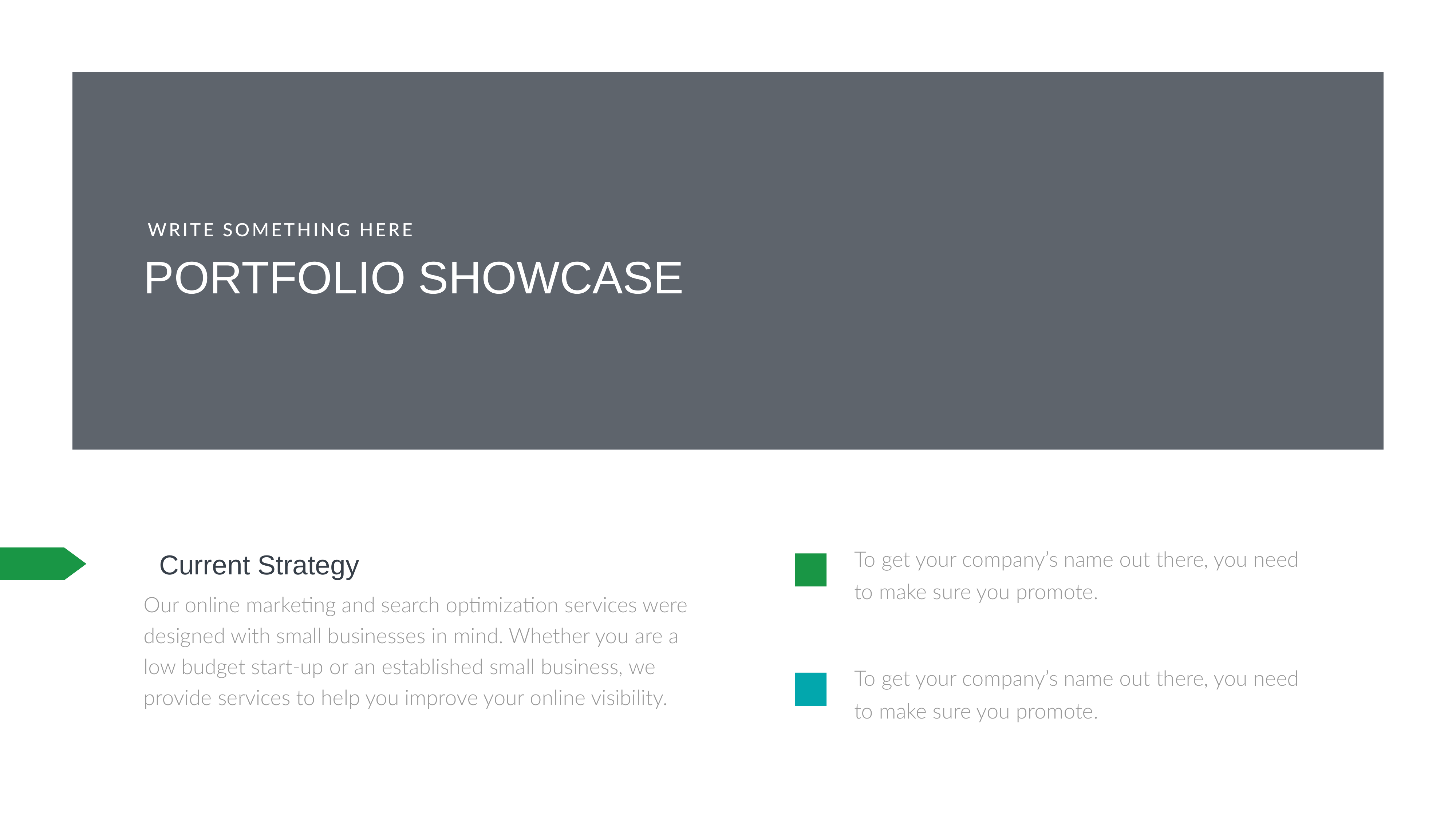

WRITE SOMETHING HERE
PORTFOLIO SHOWCASE
To get your company’s name out there, you need to make sure you promote.

To get your company’s name out there, you need to make sure you promote.

Current Strategy
Our online marketing and search optimization services were designed with small businesses in mind. Whether you are a low budget start-up or an established small business, we provide services to help you improve your online visibility.